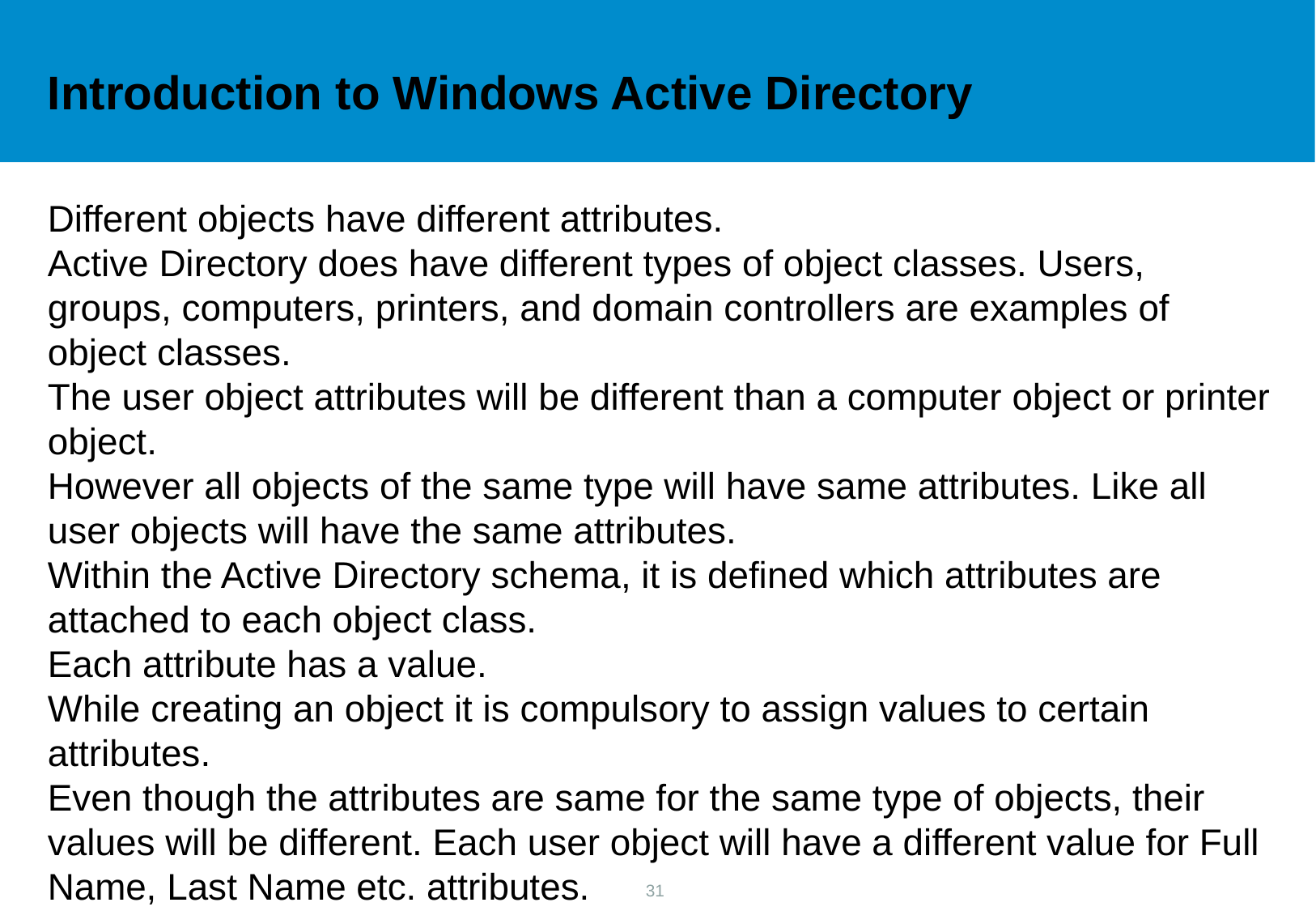

Introduction to Windows Active Directory
Different objects have different attributes.
Active Directory does have different types of object classes. Users, groups, computers, printers, and domain controllers are examples of object classes.
The user object attributes will be different than a computer object or printer object.
However all objects of the same type will have same attributes. Like all user objects will have the same attributes.
Within the Active Directory schema, it is defined which attributes are attached to each object class.
Each attribute has a value.
While creating an object it is compulsory to assign values to certain attributes.
Even though the attributes are same for the same type of objects, their values will be different. Each user object will have a different value for Full Name, Last Name etc. attributes.